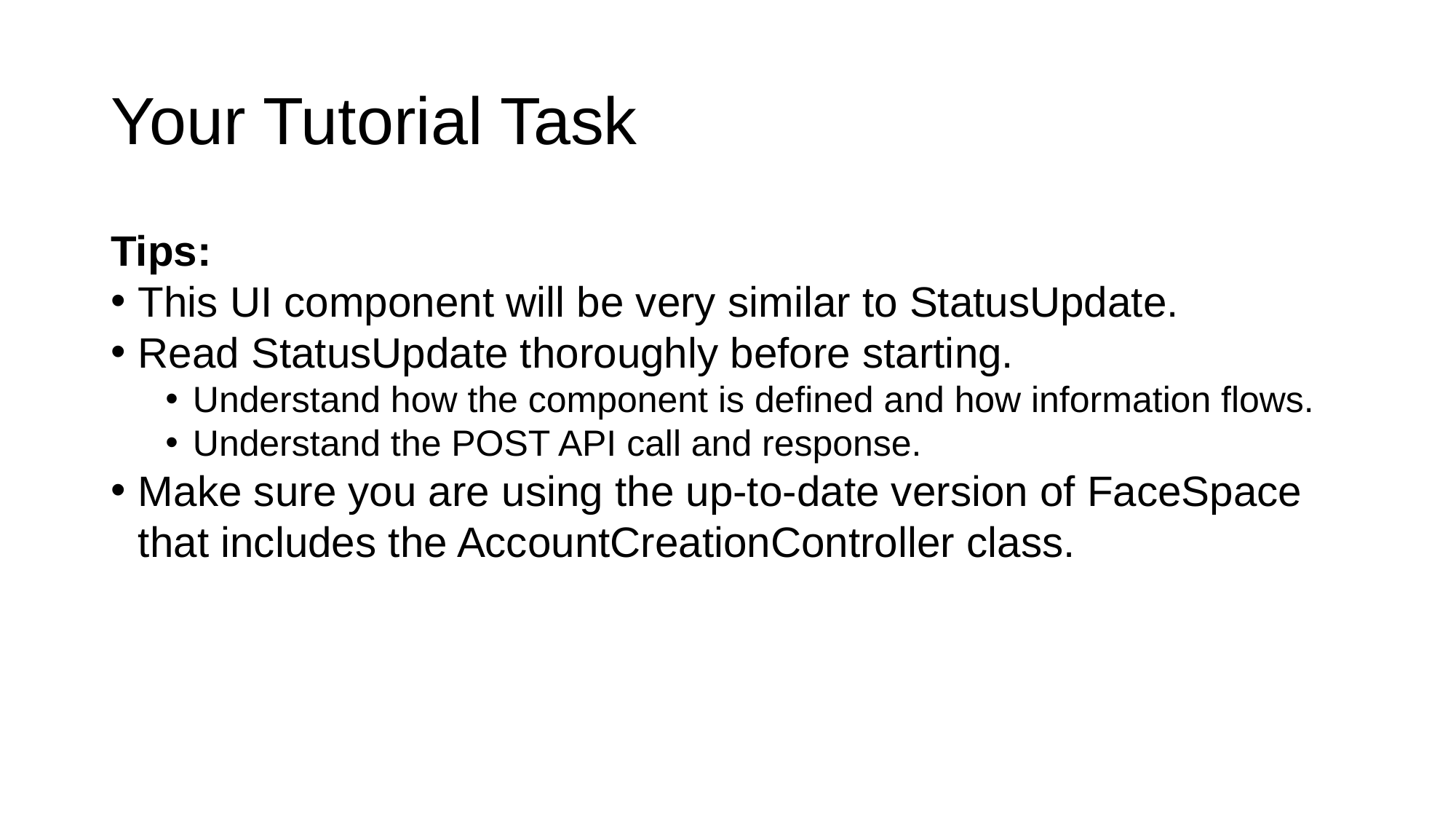

# Your Tutorial Task
Tips:
This UI component will be very similar to StatusUpdate.
Read StatusUpdate thoroughly before starting.
Understand how the component is defined and how information flows.
Understand the POST API call and response.
Make sure you are using the up-to-date version of FaceSpace that includes the AccountCreationController class.